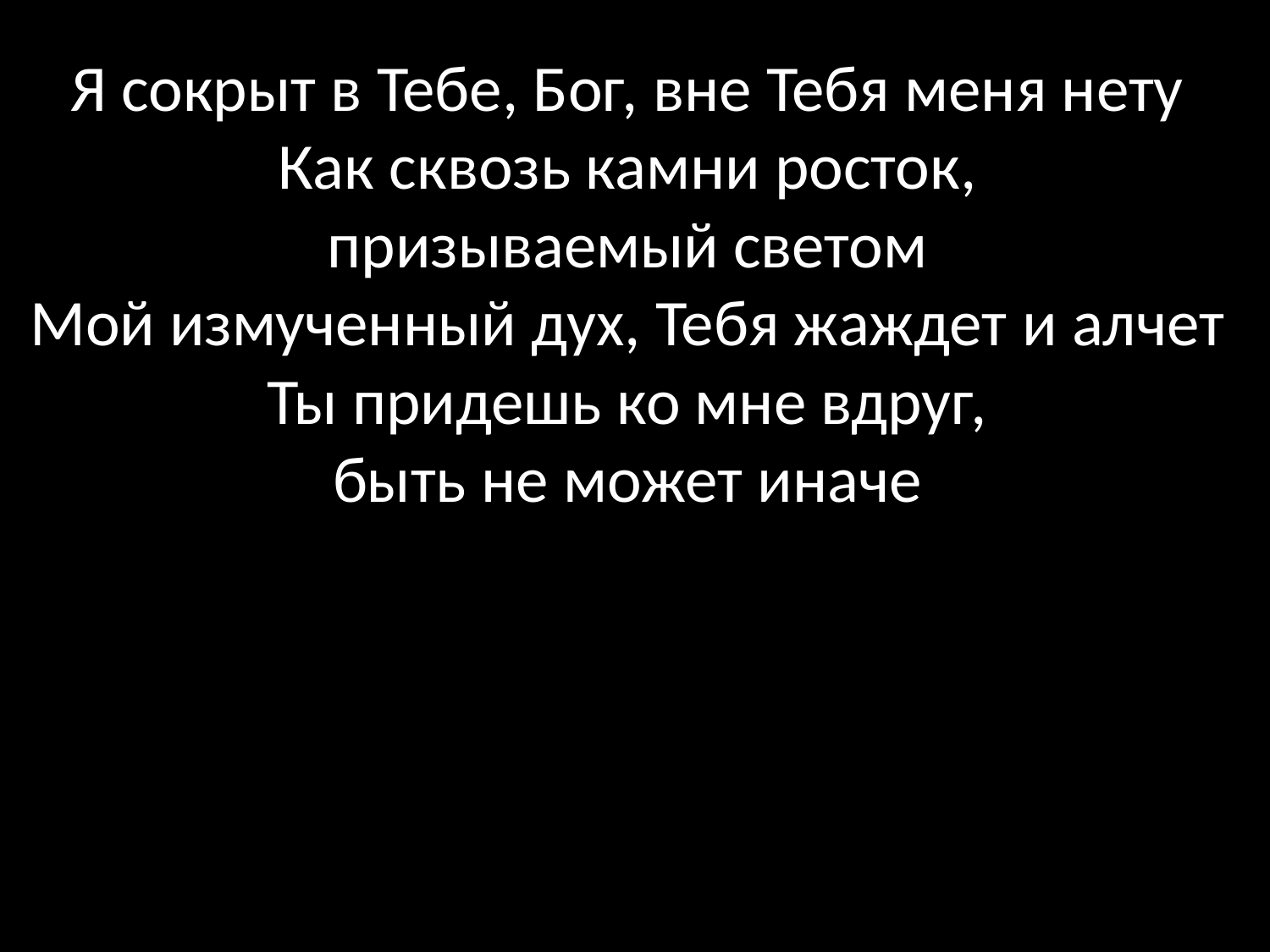

# Я сокрыт в Тебе, Бог, вне Тебя меня нету Как сквозь камни росток, призываемый светом Мой измученный дух, Тебя жаждет и алчет Ты придешь ко мне вдруг, быть не может иначе